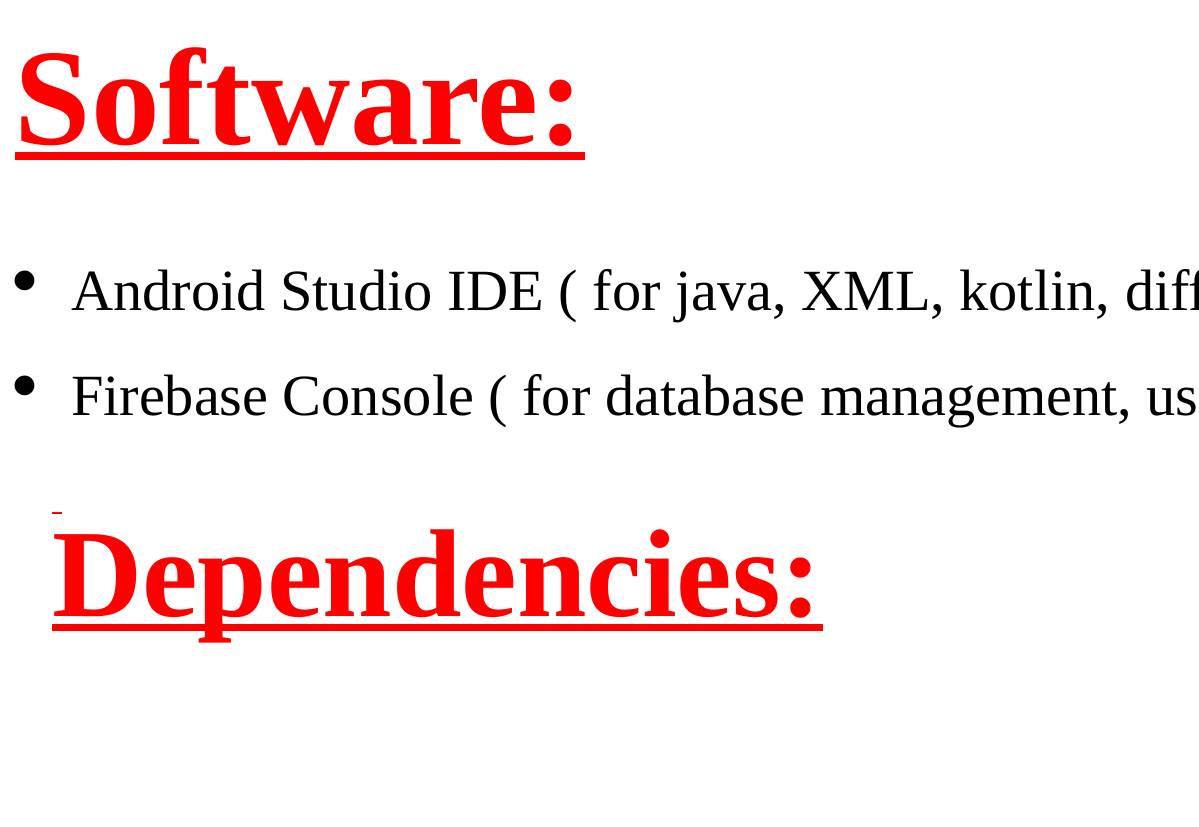

Software:

Android Studio IDE ( for java, XML, kotlin, different plugins, etc )
Firebase Console ( for database management, user Analytics)

Dependencies:

Minimum Configuration to run Android App in System
Internet Connectivity